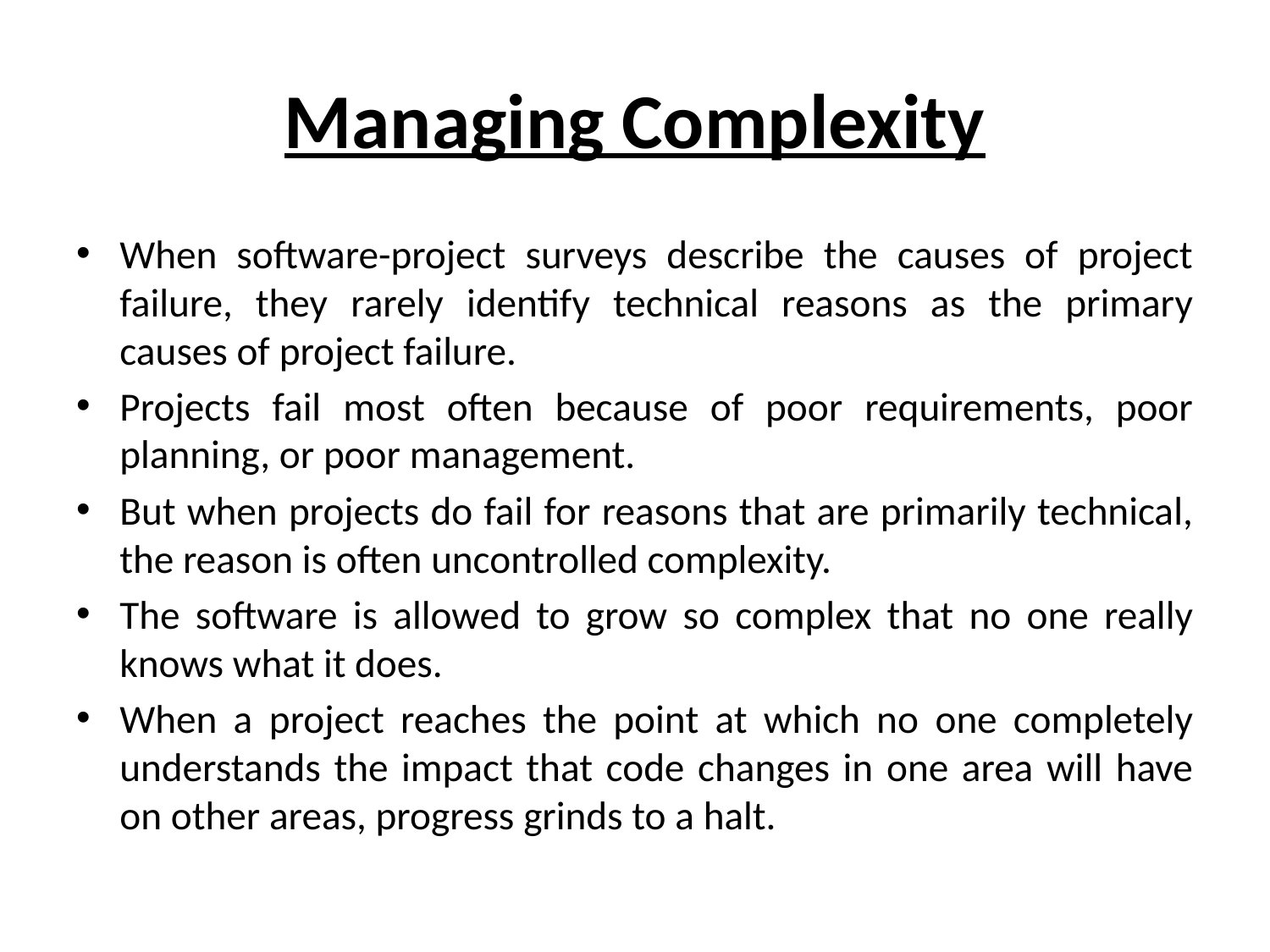

# Managing Complexity
When software-project surveys describe the causes of project failure, they rarely identify technical reasons as the primary causes of project failure.
Projects fail most often because of poor requirements, poor planning, or poor management.
But when projects do fail for reasons that are primarily technical, the reason is often uncontrolled complexity.
The software is allowed to grow so complex that no one really knows what it does.
When a project reaches the point at which no one completely understands the impact that code changes in one area will have on other areas, progress grinds to a halt.